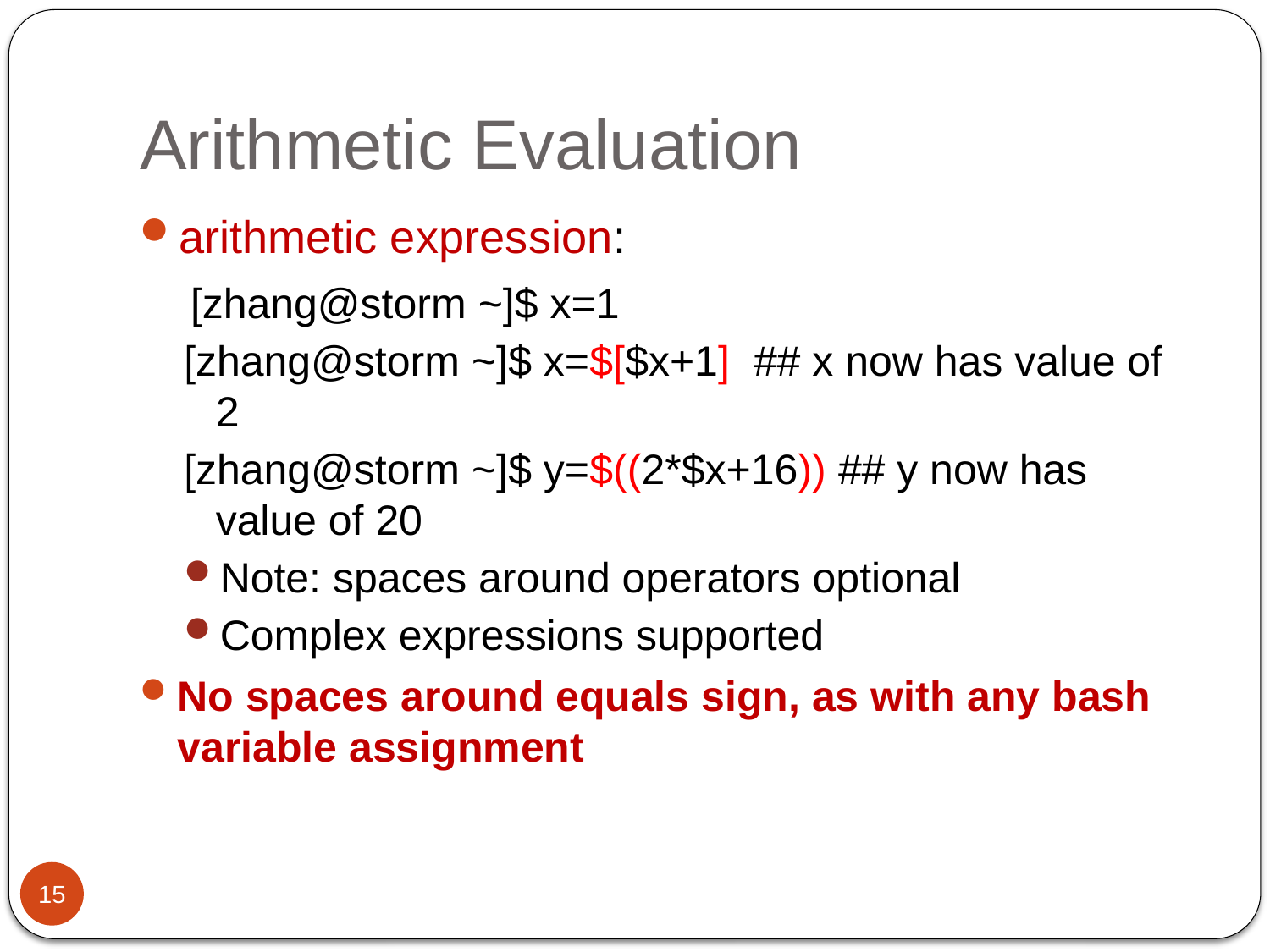

# Arithmetic Evaluation
arithmetic expression:
    [zhang@storm ~]$ x=1
[zhang@storm ~]$ x=$[$x+1]  ## x now has value of 2
[zhang@storm ~]$ y=$((2*$x+16)) ## y now has value of 20
Note: spaces around operators optional
Complex expressions supported
No spaces around equals sign, as with any bash variable assignment
15